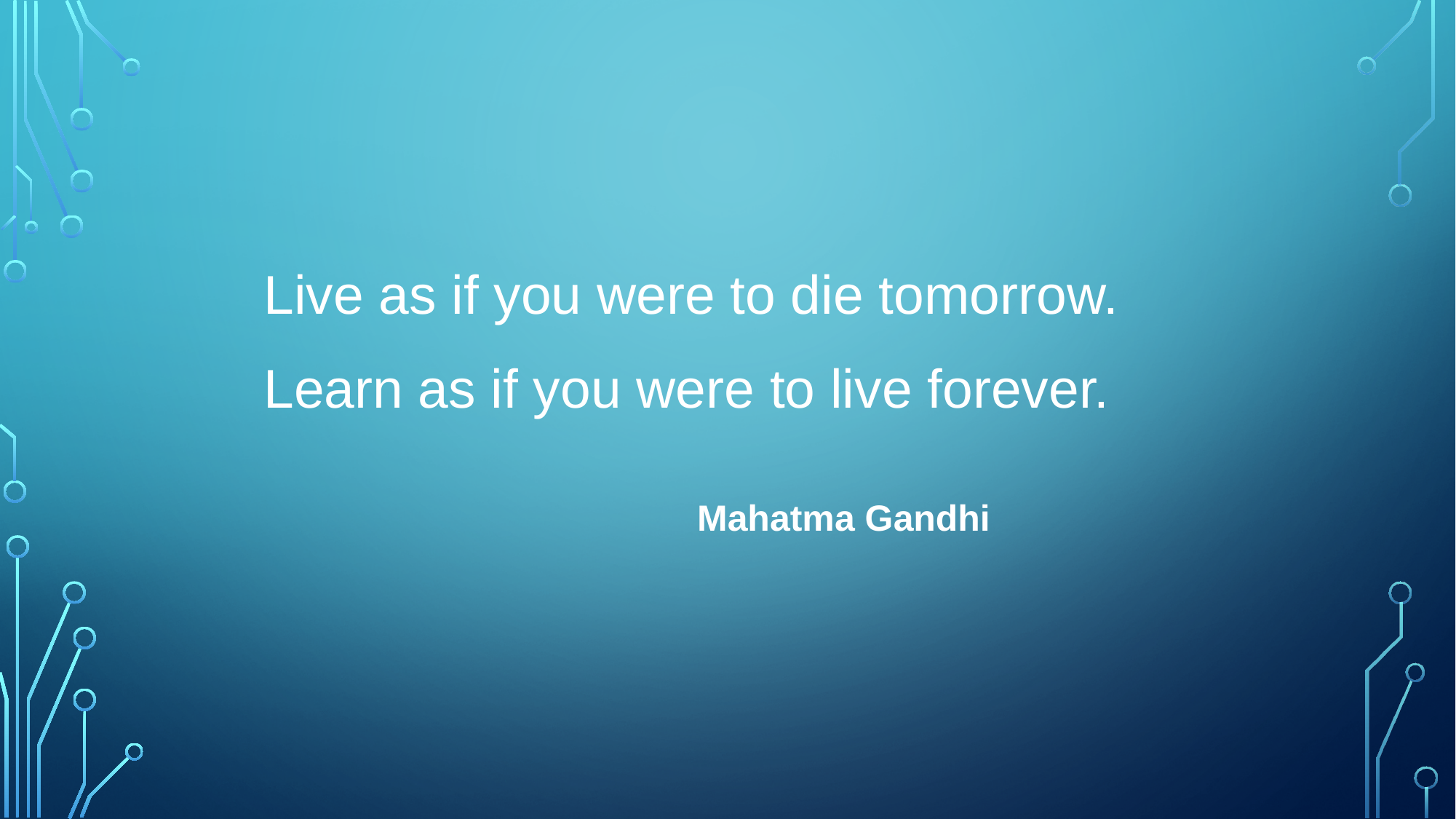

#
Live as if you were to die tomorrow.
Learn as if you were to live forever.
Mahatma Gandhi